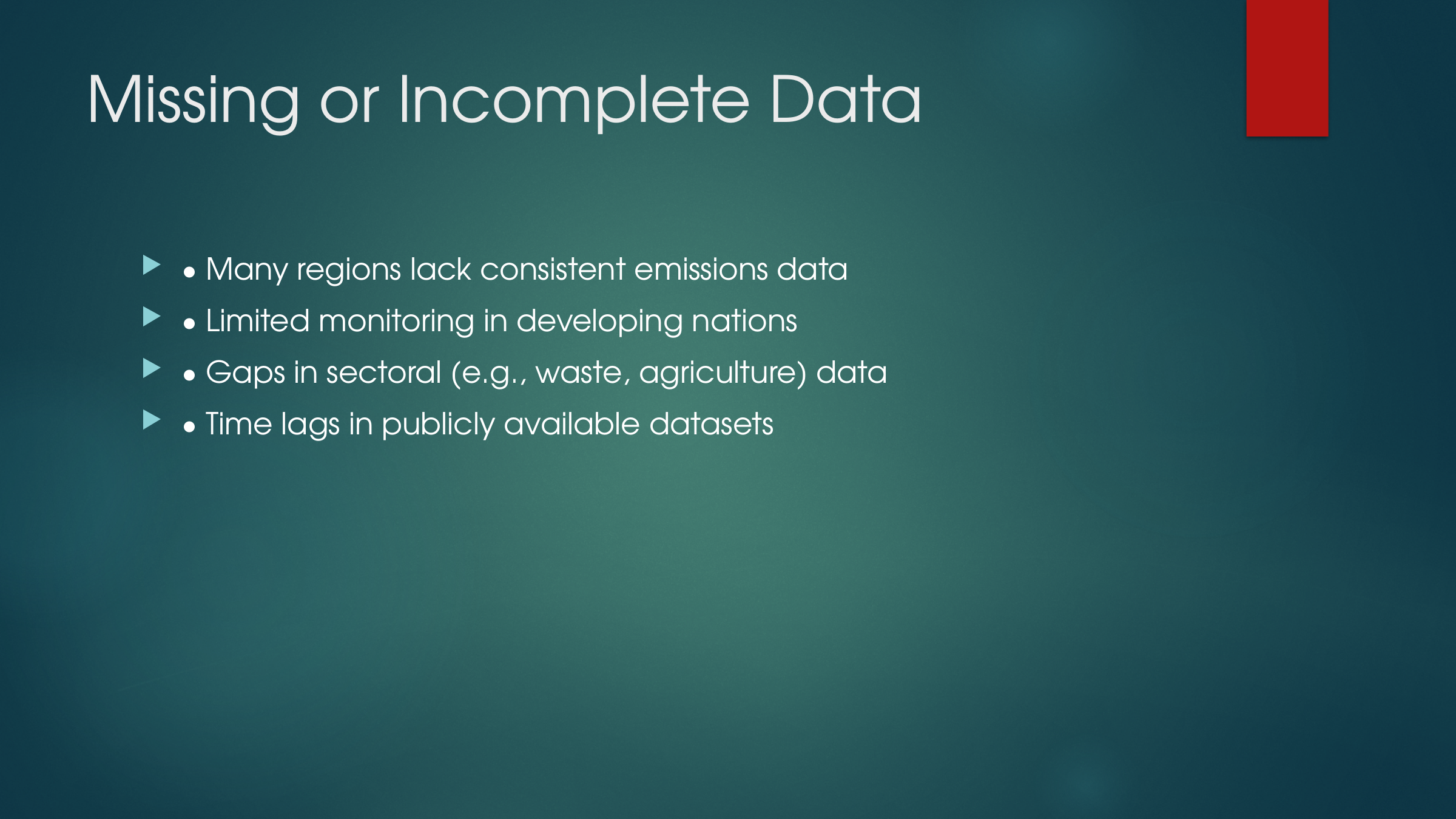

# Missing or Incomplete Data
• Many regions lack consistent emissions data
• Limited monitoring in developing nations
• Gaps in sectoral (e.g., waste, agriculture) data
• Time lags in publicly available datasets